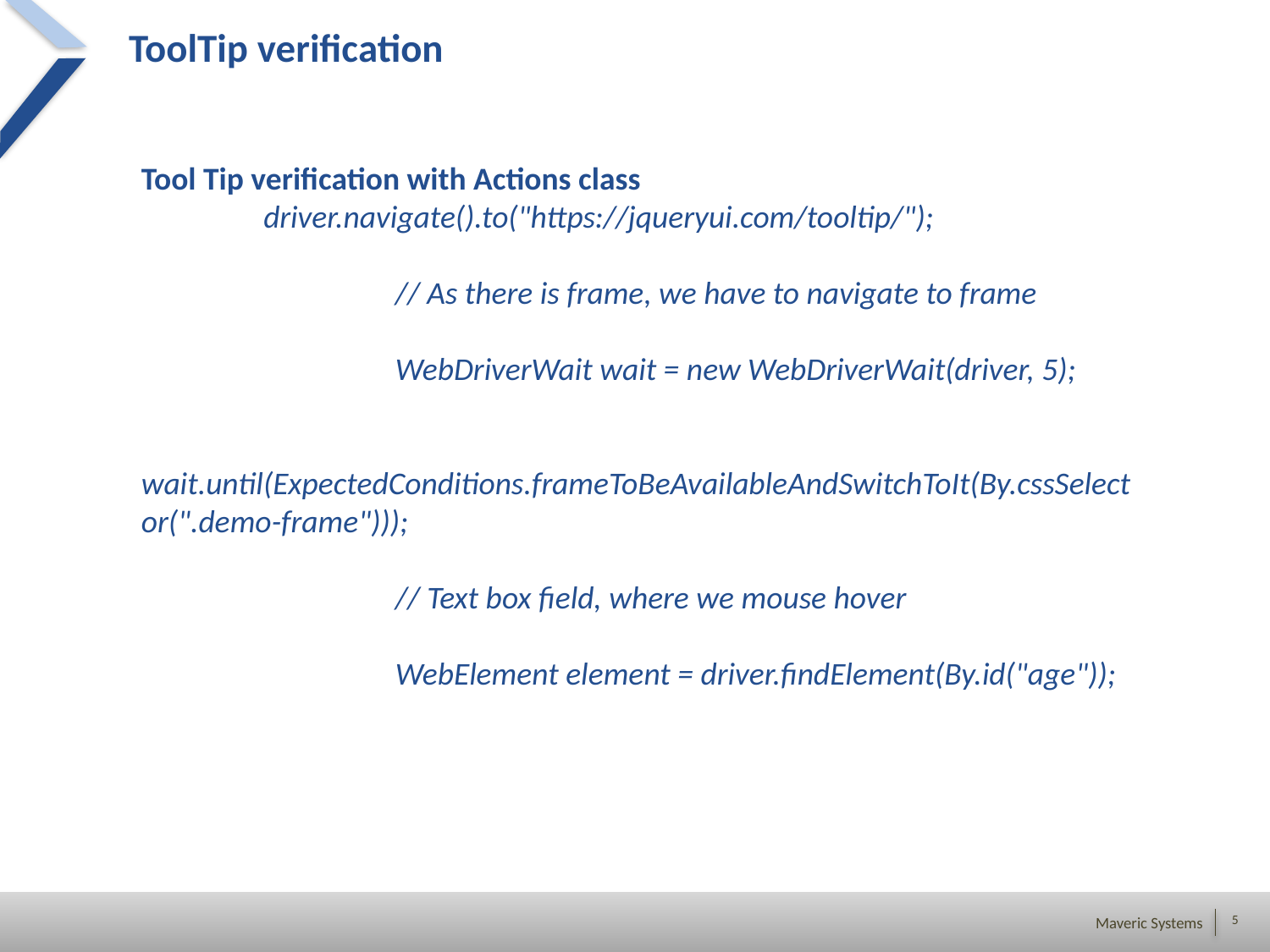

# ToolTip verification
Tool Tip verification with Actions class
                 driver.navigate().to("https://jqueryui.com/tooltip/");

		// As there is frame, we have to navigate to frame

		WebDriverWait wait = new WebDriverWait(driver, 5);

	wait.until(ExpectedConditions.frameToBeAvailableAndSwitchToIt(By.cssSelector(".demo-frame")));

		// Text box field, where we mouse hover

		WebElement element = driver.findElement(By.id("age"));